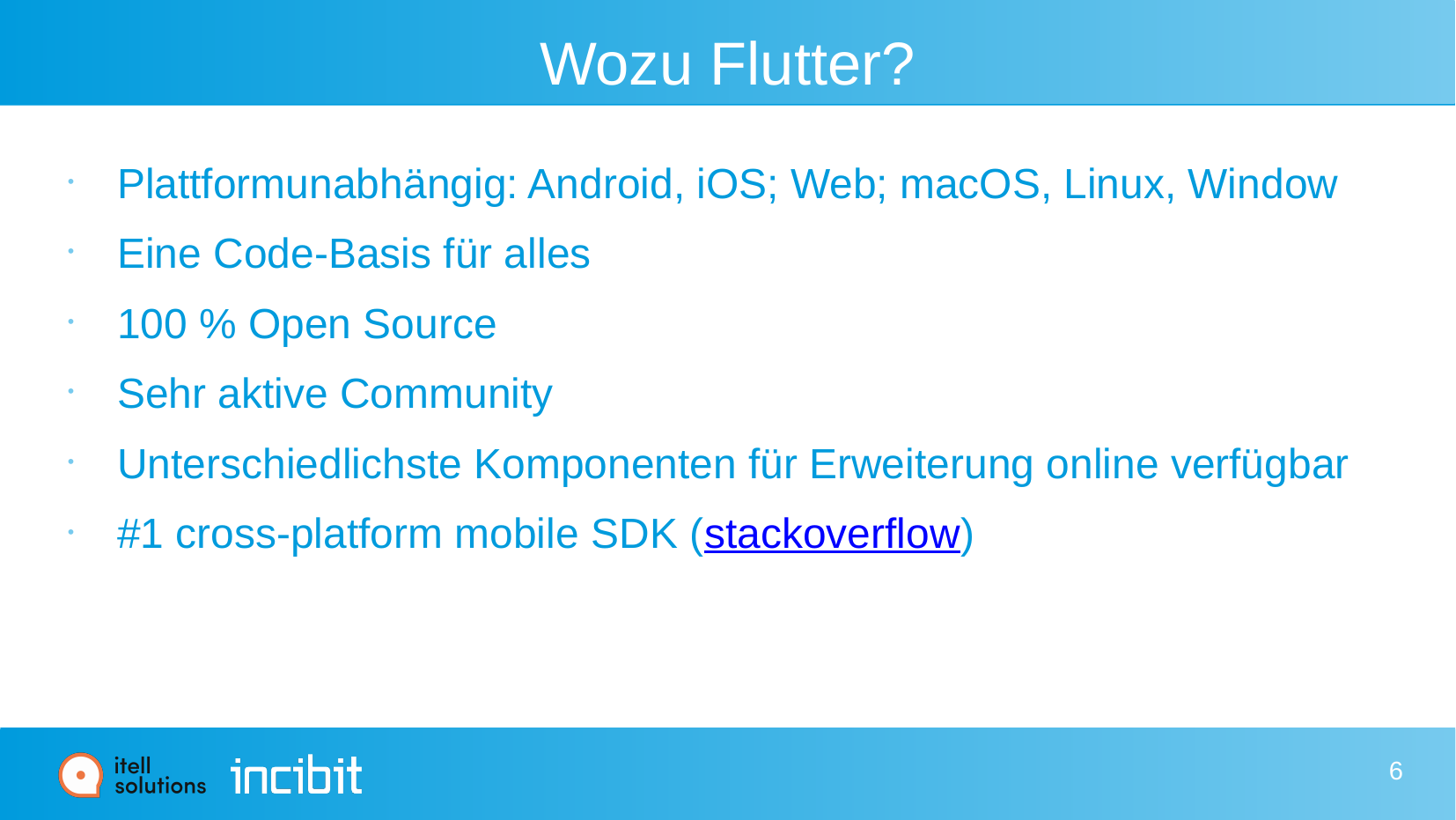

# Wozu Flutter?
Plattformunabhängig: Android, iOS; Web; macOS, Linux, Window
Eine Code-Basis für alles
100 % Open Source
Sehr aktive Community
Unterschiedlichste Komponenten für Erweiterung online verfügbar
#1 cross-platform mobile SDK (stackoverflow)

6